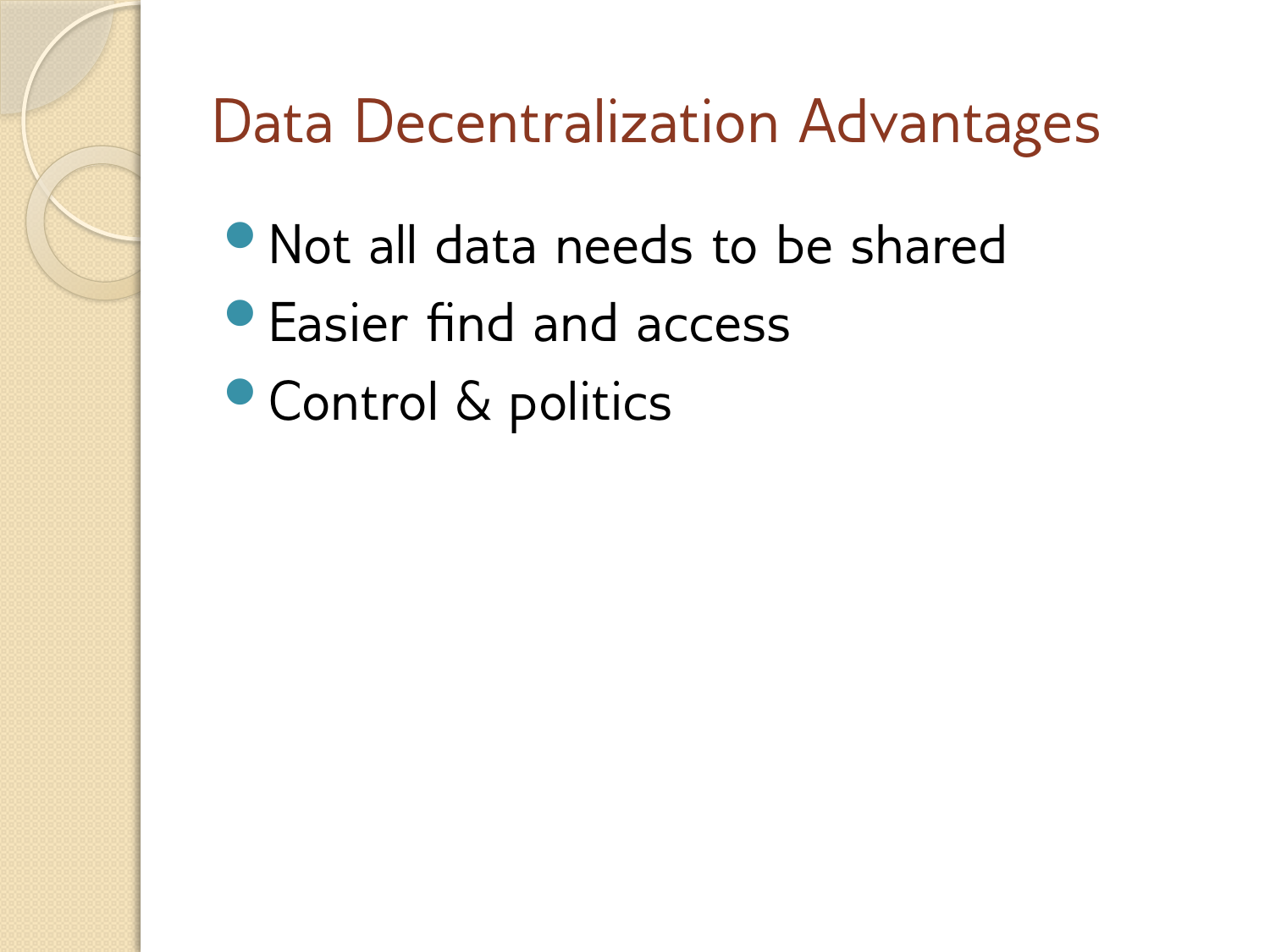

# Data Decentralization Advantages
Not all data needs to be shared
Easier find and access
Control & politics